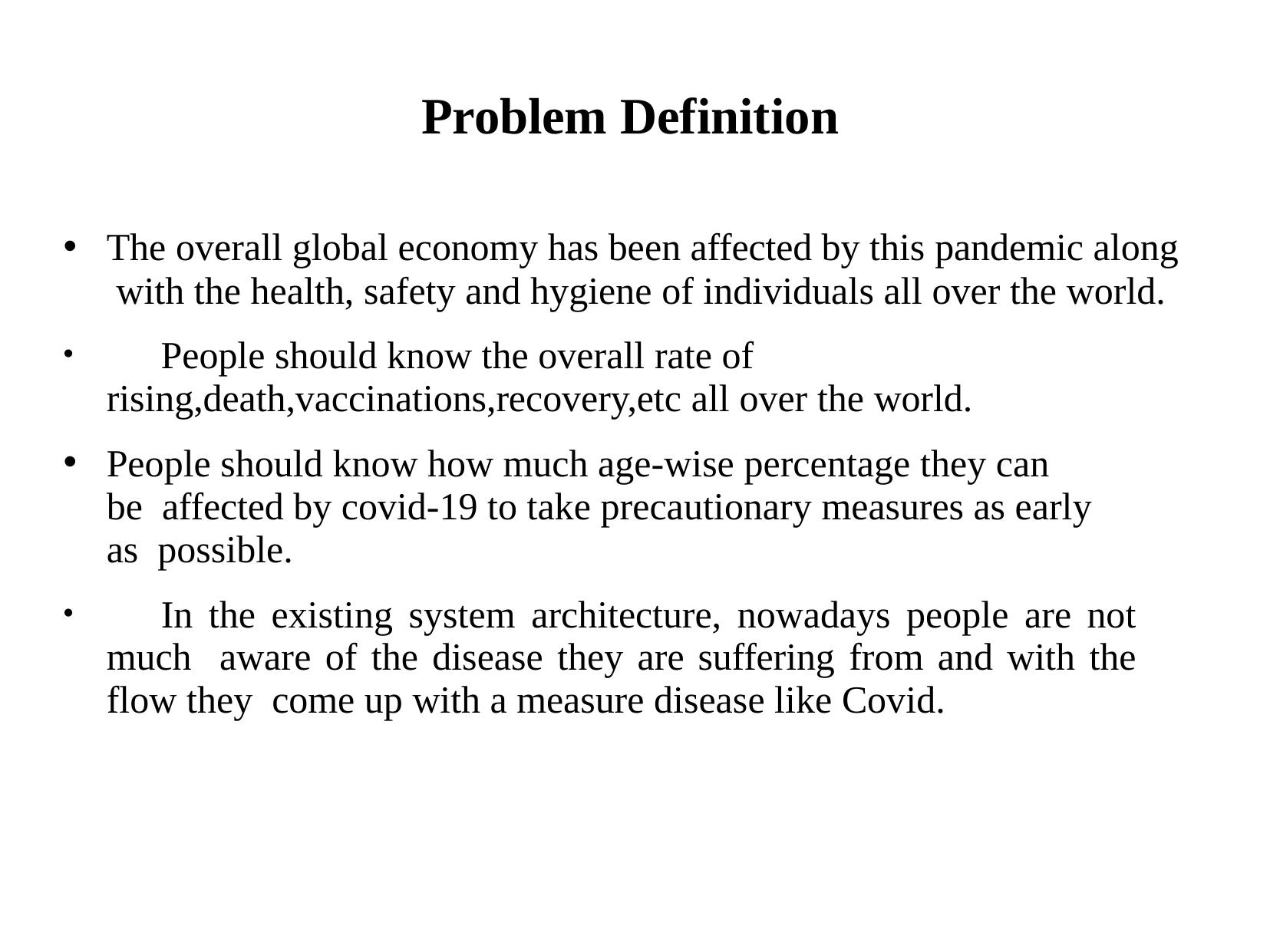

# Problem Definition
The overall global economy has been affected by this pandemic along  with the health, safety and hygiene of individuals all over the world.
	People should know the overall rate of  rising,death,vaccinations,recovery,etc all over the world.
People should know how much age-wise percentage they can be  affected by covid-19 to take precautionary measures as early as  possible.
	In the existing system architecture, nowadays people are not much  aware of the disease they are suffering from and with the flow they  come up with a measure disease like Covid.